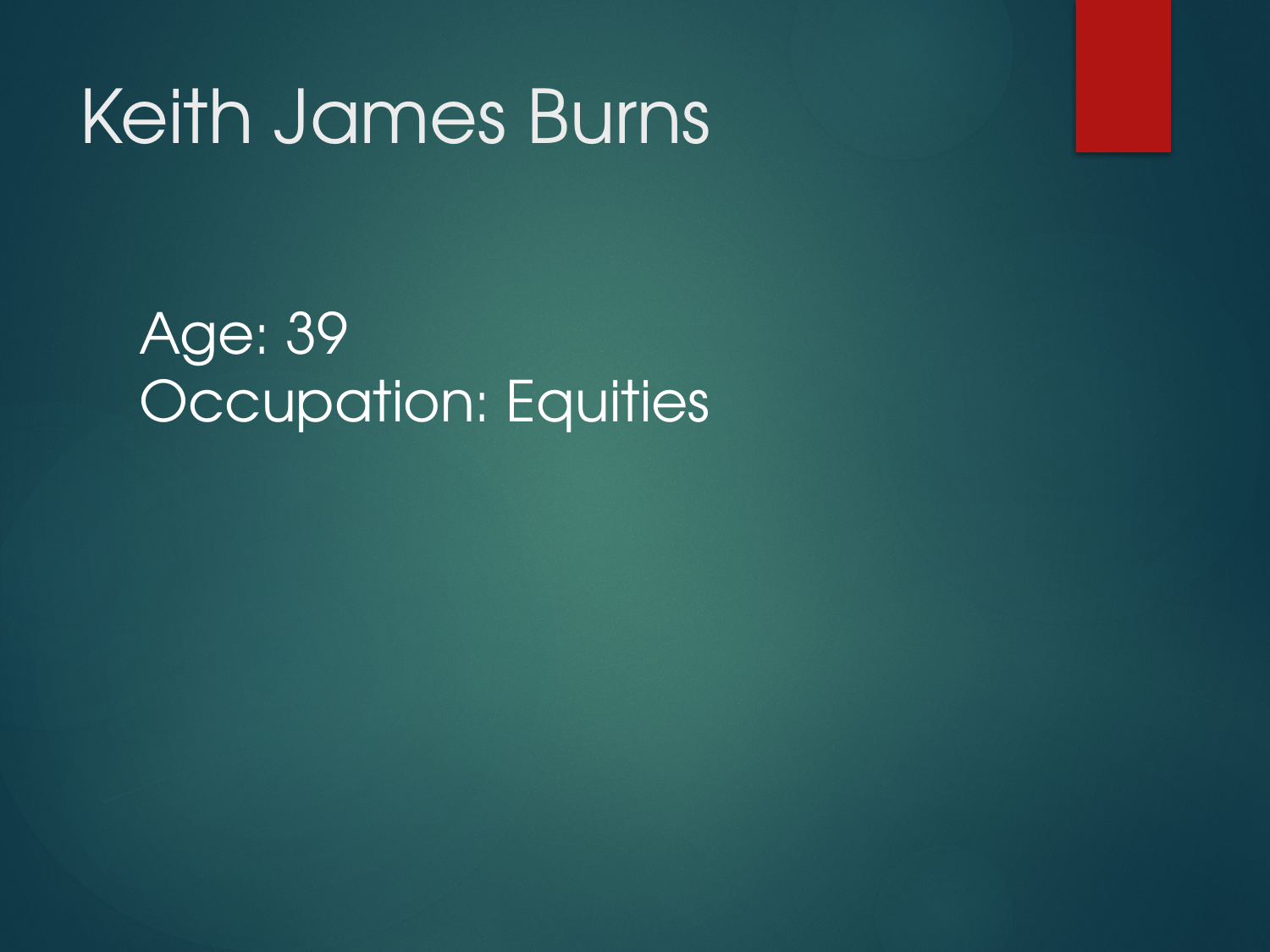

# Keith James Burns

Age: 39
Occupation: Equities